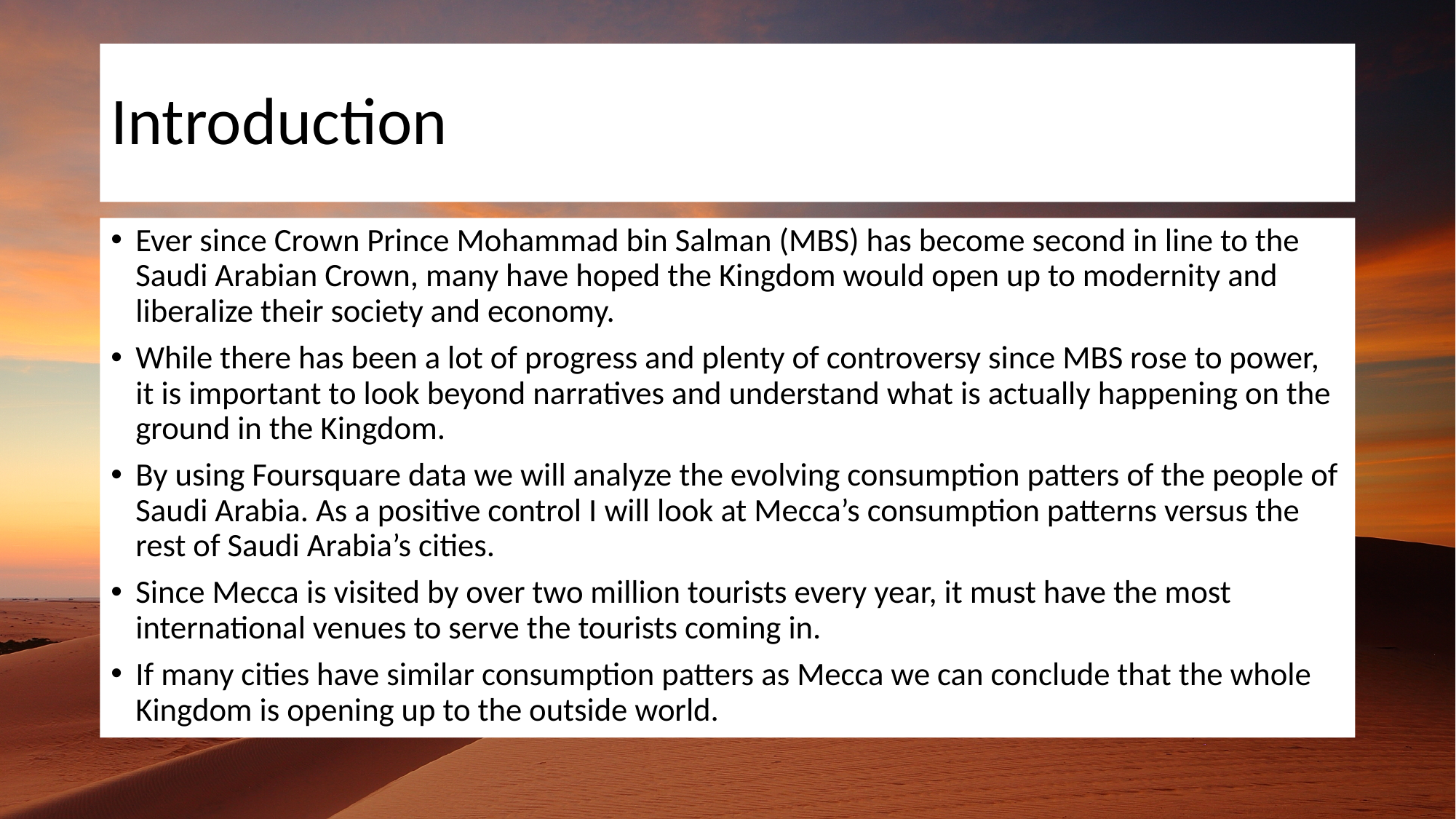

# Introduction
Ever since Crown Prince Mohammad bin Salman (MBS) has become second in line to the Saudi Arabian Crown, many have hoped the Kingdom would open up to modernity and liberalize their society and economy.
While there has been a lot of progress and plenty of controversy since MBS rose to power, it is important to look beyond narratives and understand what is actually happening on the ground in the Kingdom.
By using Foursquare data we will analyze the evolving consumption patters of the people of Saudi Arabia. As a positive control I will look at Mecca’s consumption patterns versus the rest of Saudi Arabia’s cities.
Since Mecca is visited by over two million tourists every year, it must have the most international venues to serve the tourists coming in.
If many cities have similar consumption patters as Mecca we can conclude that the whole Kingdom is opening up to the outside world.